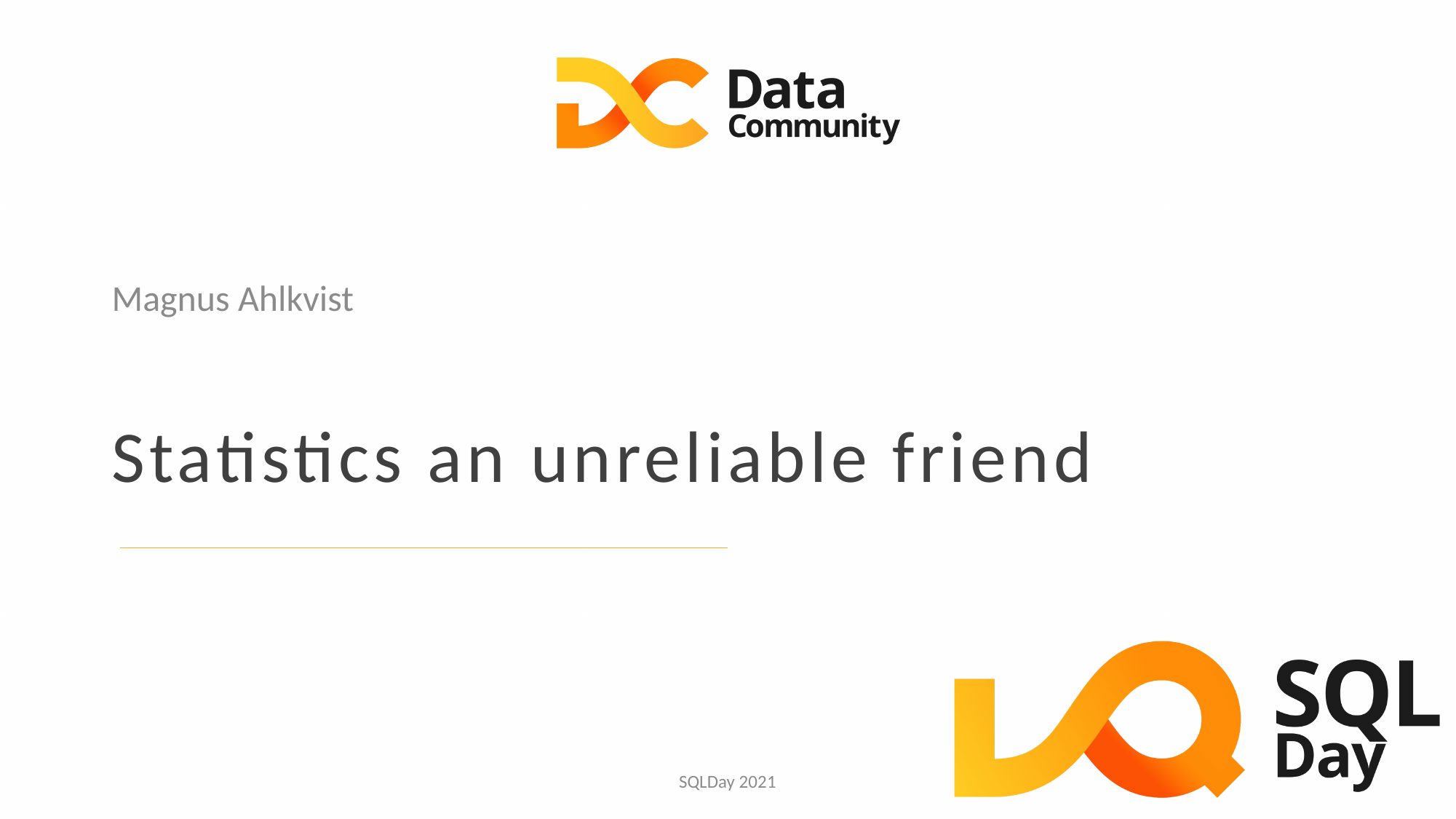

Magnus Ahlkvist
# Statistics an unreliable friend
SQLDay 2021